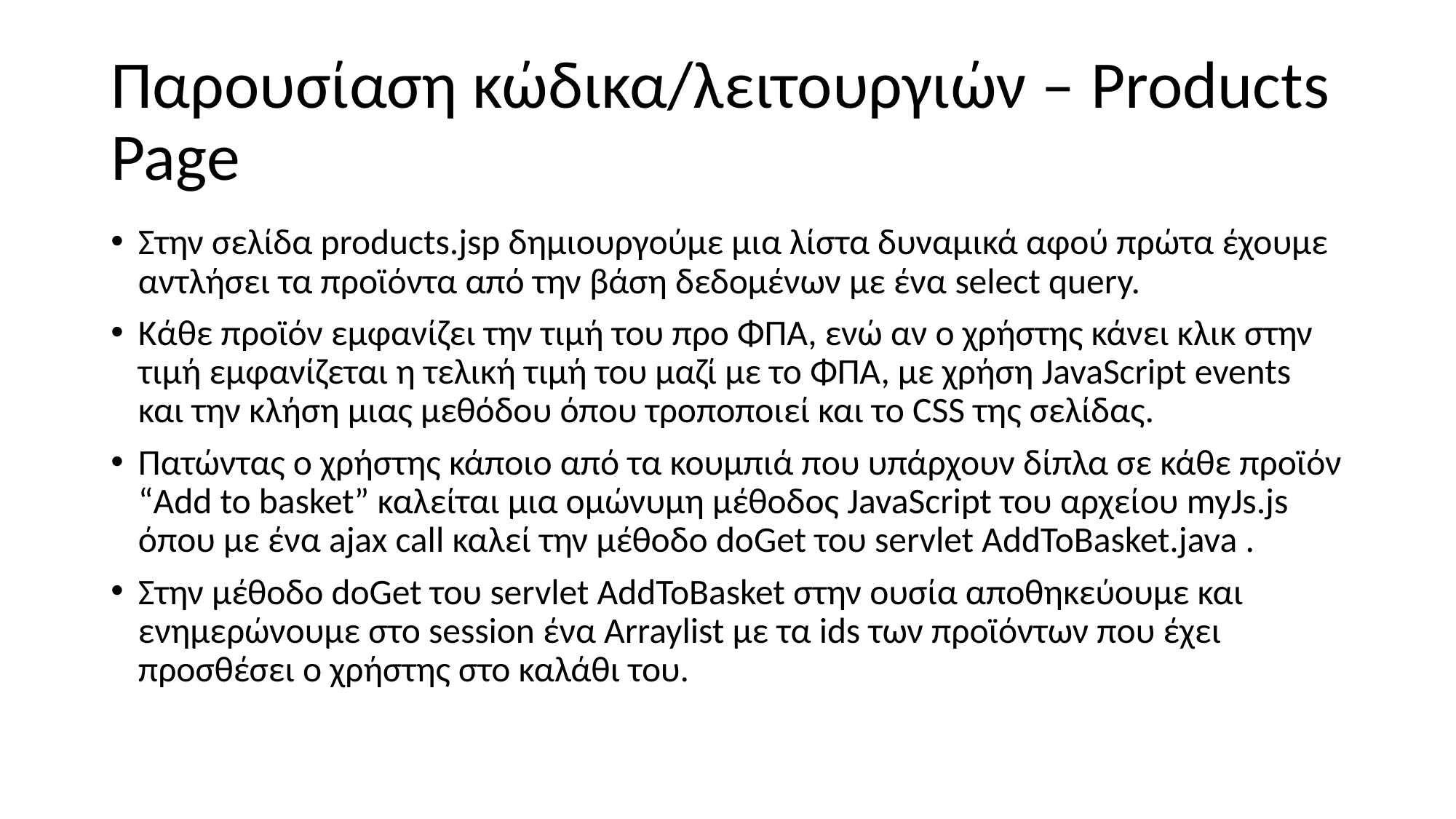

# Παρουσίαση κώδικα/λειτουργιών – Products Page
Στην σελίδα products.jsp δημιουργούμε μια λίστα δυναμικά αφού πρώτα έχουμε αντλήσει τα προϊόντα από την βάση δεδομένων με ένα select query.
Κάθε προϊόν εμφανίζει την τιμή του προ ΦΠΑ, ενώ αν ο χρήστης κάνει κλικ στην τιμή εμφανίζεται η τελική τιμή του μαζί με το ΦΠΑ, με χρήση JavaScript events και την κλήση μιας μεθόδου όπου τροποποιεί και το CSS της σελίδας.
Πατώντας ο χρήστης κάποιο από τα κουμπιά που υπάρχουν δίπλα σε κάθε προϊόν “Add to basket” καλείται μια ομώνυμη μέθοδος JavaScript του αρχείου myJs.js όπου με ένα ajax call καλεί την μέθοδο doGet του servlet AddToBasket.java .
Στην μέθοδο doGet του servlet AddToBasket στην ουσία αποθηκεύουμε και ενημερώνουμε στο session ένα Arraylist με τα ids των προϊόντων που έχει προσθέσει ο χρήστης στο καλάθι του.